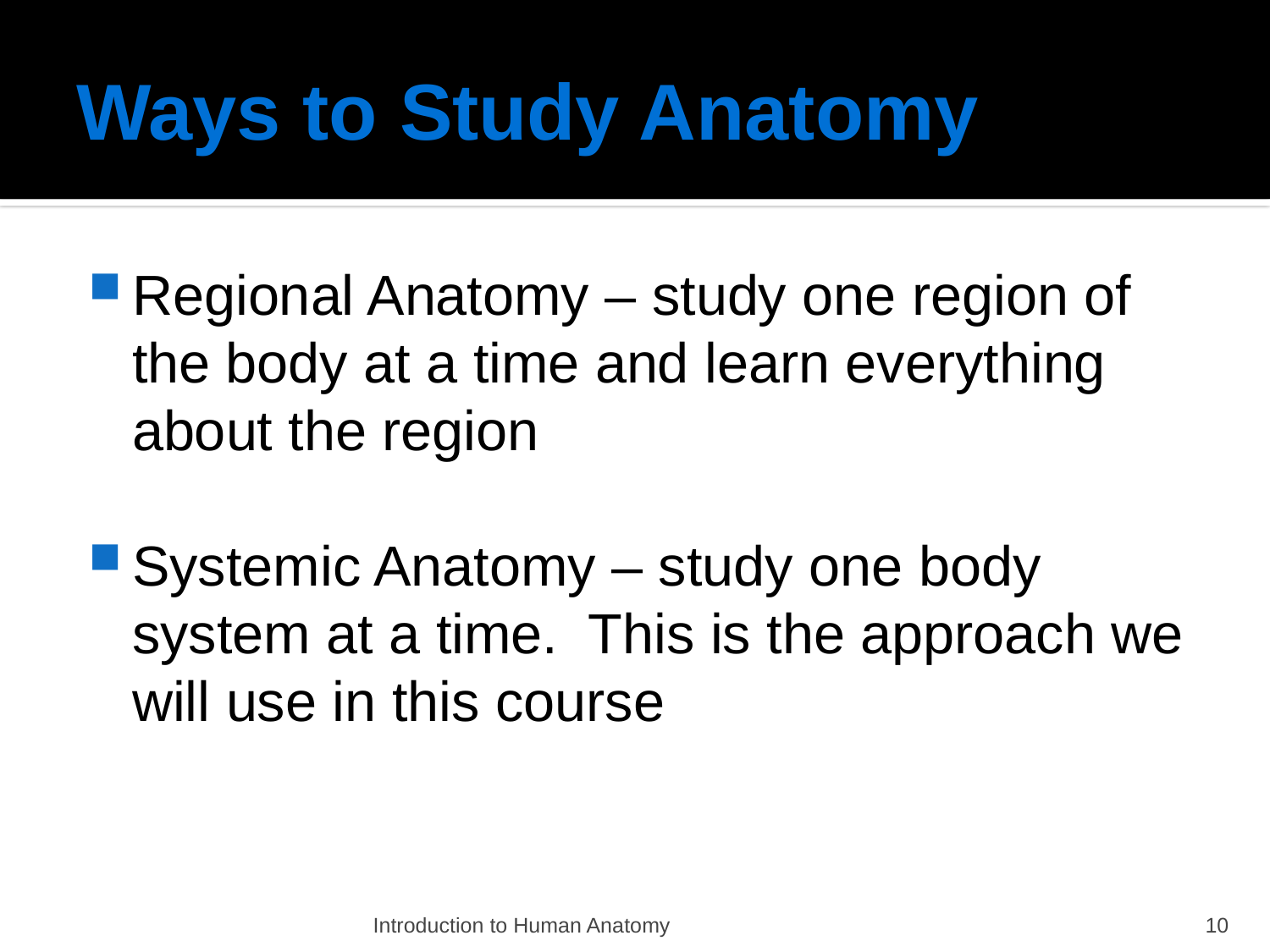

# Ways to Study Anatomy
Regional Anatomy – study one region of the body at a time and learn everything about the region

Systemic Anatomy – study one body system at a time.  This is the approach we will use in this course
Introduction to Human Anatomy
10